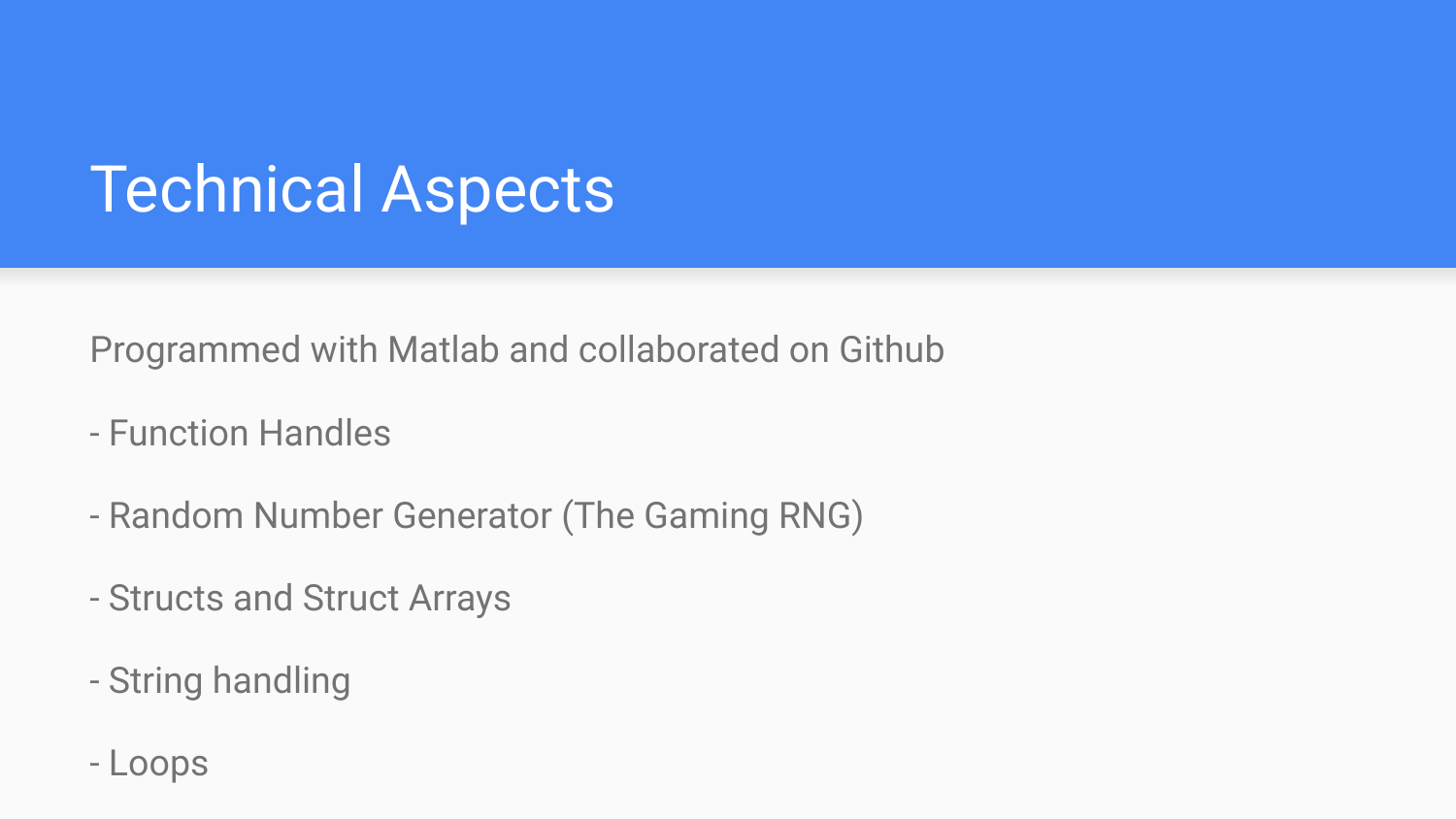

# Technical Aspects
Programmed with Matlab and collaborated on Github
- Function Handles
- Random Number Generator (The Gaming RNG)
- Structs and Struct Arrays
- String handling
- Loops